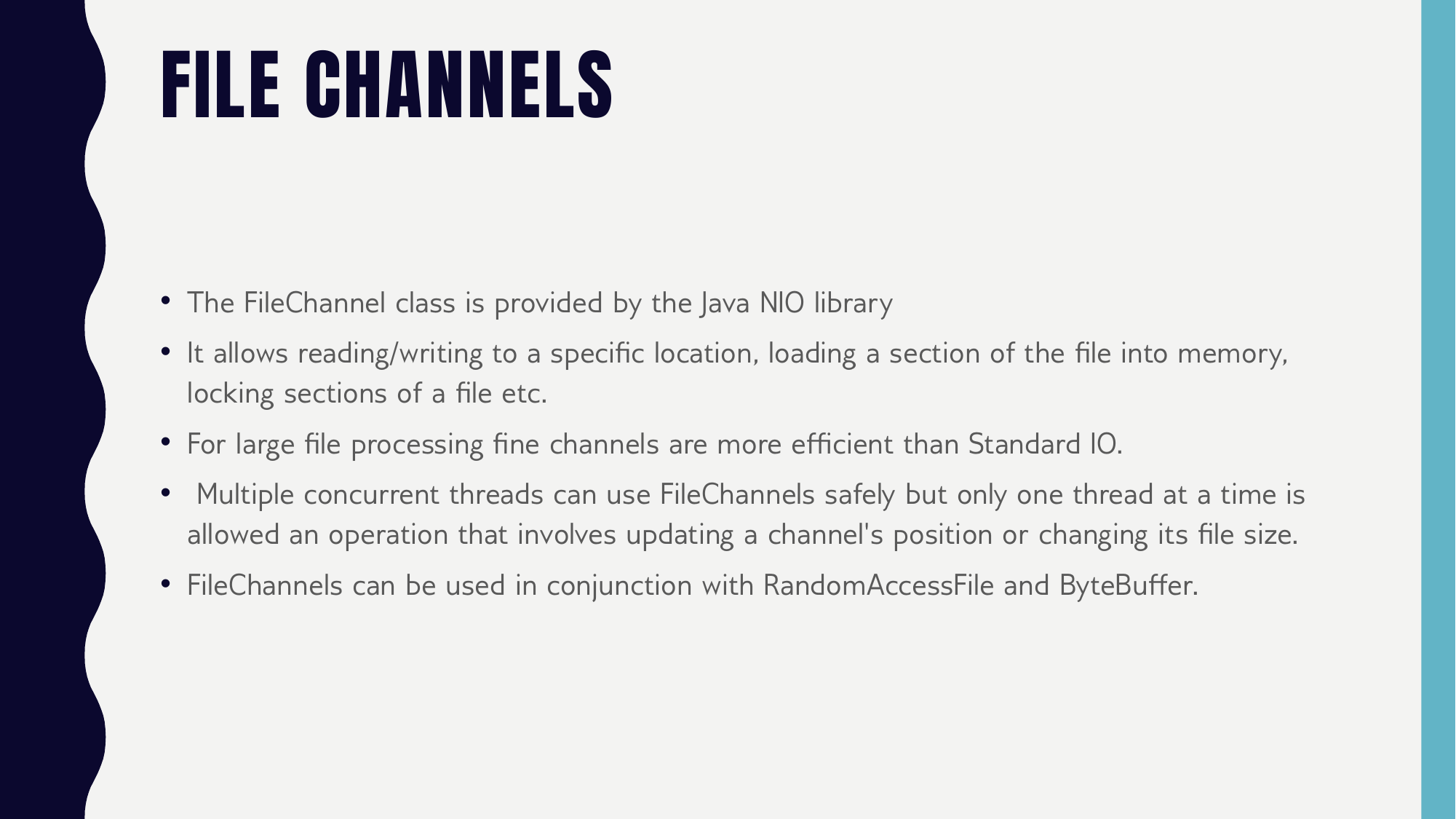

# File Channels
The FileChannel class is provided by the Java NIO library
It allows reading/writing to a specific location, loading a section of the file into memory, locking sections of a file etc.
For large file processing fine channels are more efficient than Standard IO.
 Multiple concurrent threads can use FileChannels safely but only one thread at a time is allowed an operation that involves updating a channel's position or changing its file size.
FileChannels can be used in conjunction with RandomAccessFile and ByteBuffer.